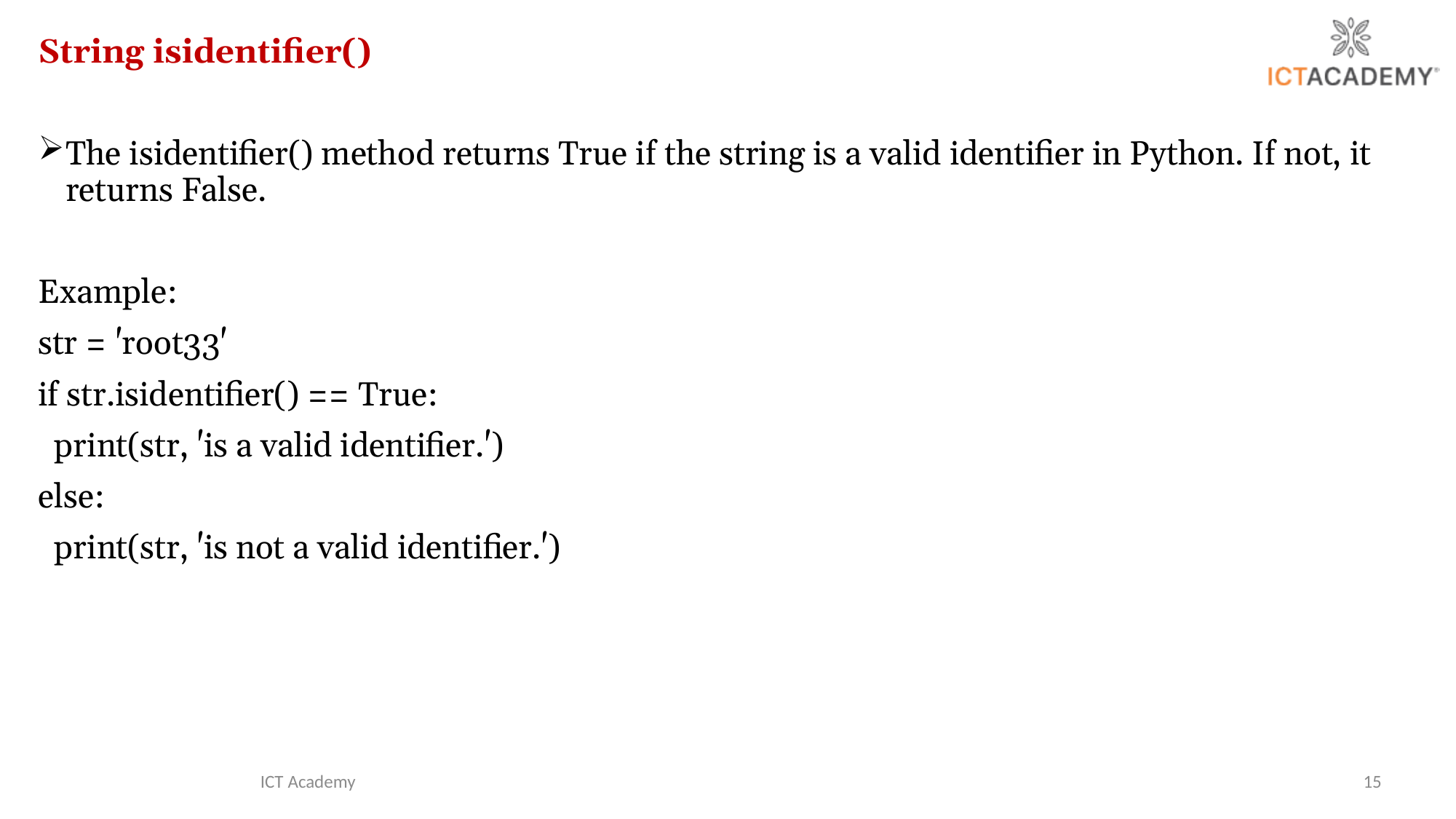

String isidentifier()

The isidentifier() method returns True if the string is a valid identifier in Python. If not, it returns False.

Example:
str = 'root33'
if str.isidentifier() == True:
  print(str, 'is a valid identifier.')
else:
  print(str, 'is not a valid identifier.')
ICT Academy
15